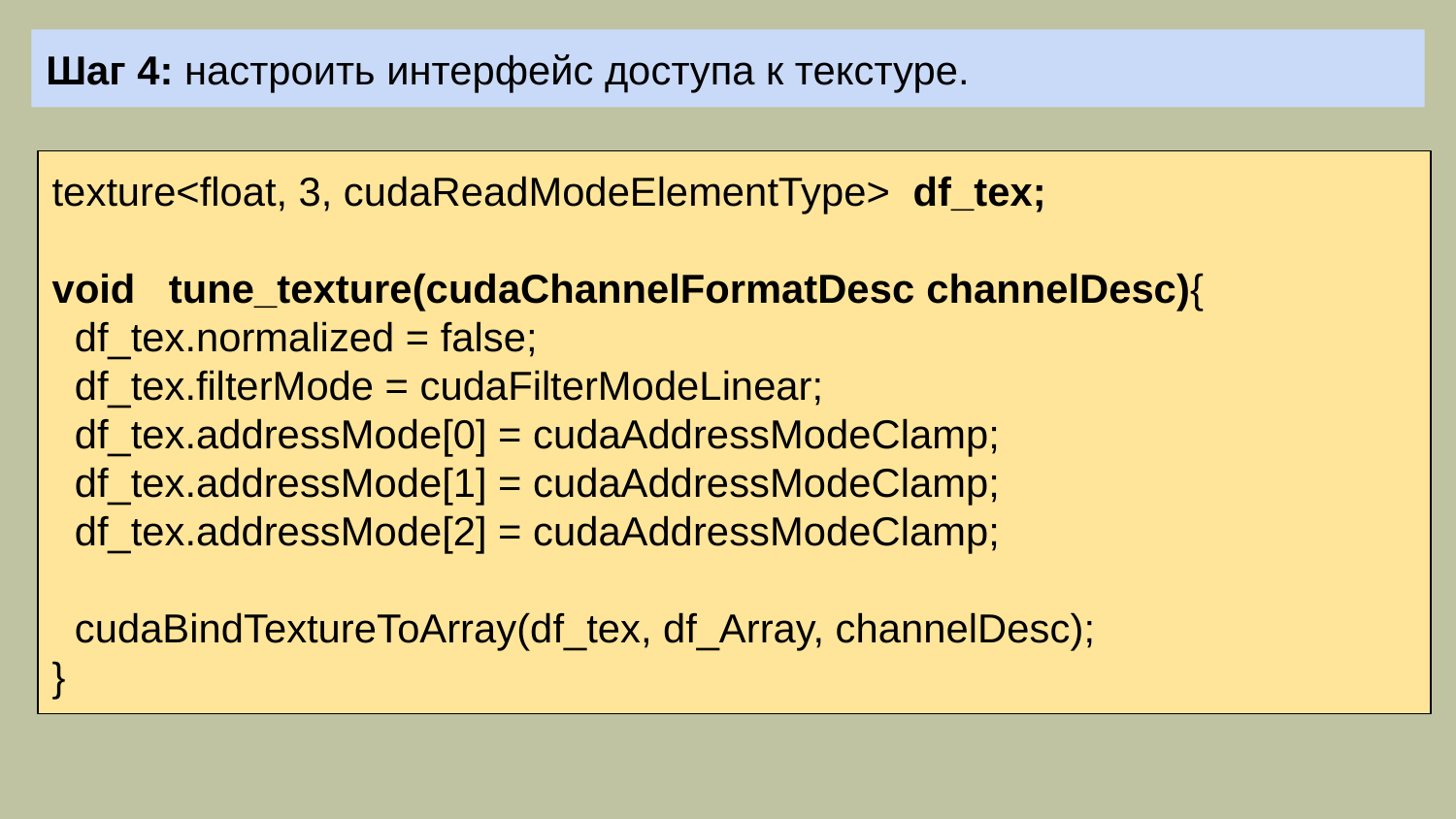

Шаг 4: настроить интерфейс доступа к текстуре.
texture<float, 3, cudaReadModeElementType>  df_tex;

void   tune_texture(cudaChannelFormatDesc channelDesc){
  df_tex.normalized = false;
  df_tex.filterMode = cudaFilterModeLinear;
  df_tex.addressMode[0] = cudaAddressModeClamp;
  df_tex.addressMode[1] = cudaAddressModeClamp;
  df_tex.addressMode[2] = cudaAddressModeClamp;

  cudaBindTextureToArray(df_tex, df_Array, channelDesc);
}